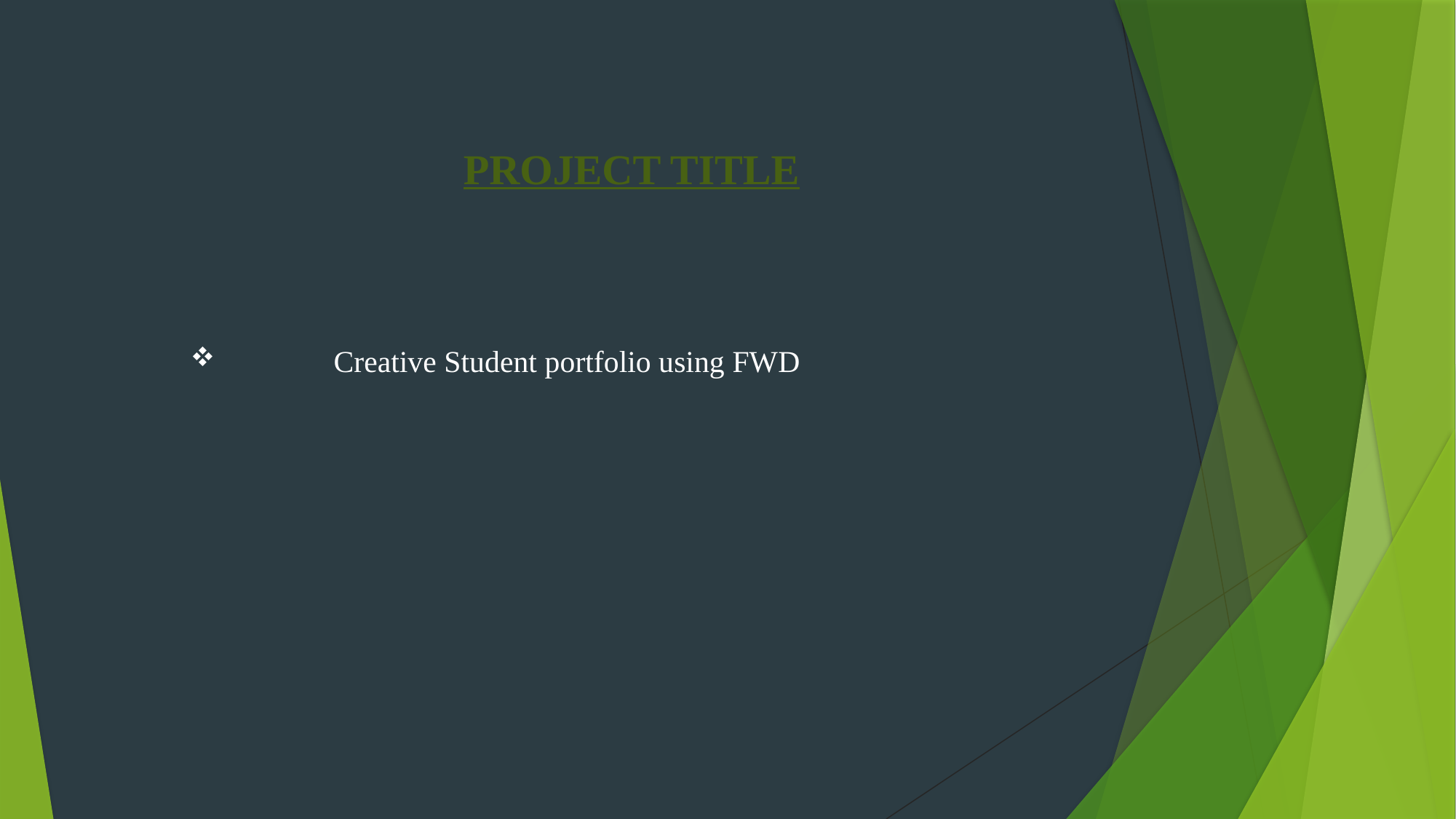

PROJECT TITLE

	Creative Student portfolio using FWD